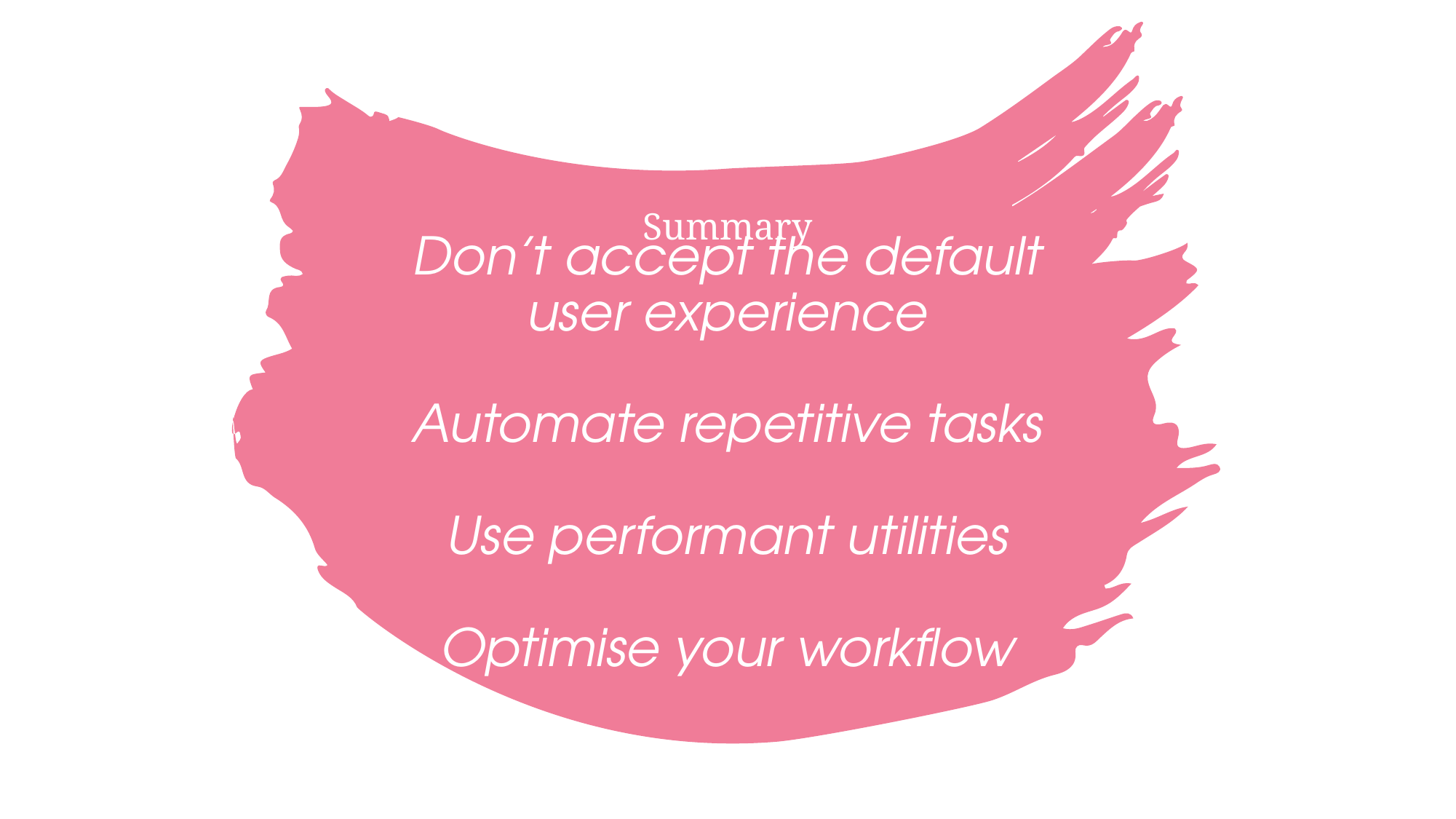

# Don’t accept the default user experience Automate repetitive tasks Use performant utilities Optimise your workflow
Summary